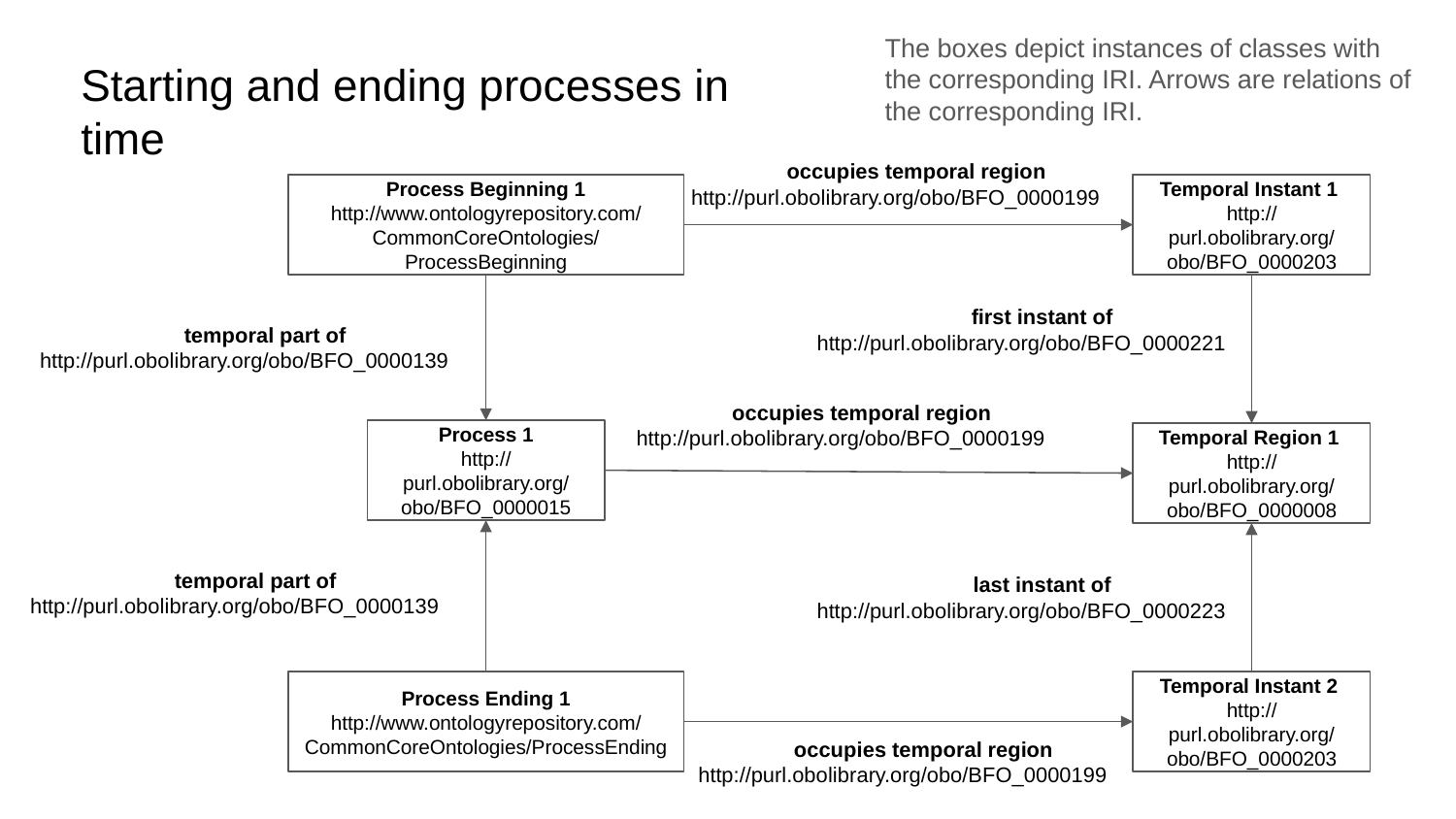

The boxes depict instances of classes with the corresponding IRI. Arrows are relations of the corresponding IRI.
# Starting and ending processes in time
occupies temporal region
http://purl.obolibrary.org/obo/BFO_0000199
Temporal Instant 1
http://purl.obolibrary.org/obo/BFO_0000203
Process Beginning 1
http://www.ontologyrepository.com/CommonCoreOntologies/ProcessBeginning
first instant of
http://purl.obolibrary.org/obo/BFO_0000221
temporal part of
http://purl.obolibrary.org/obo/BFO_0000139
occupies temporal region
http://purl.obolibrary.org/obo/BFO_0000199
Process 1
http://purl.obolibrary.org/obo/BFO_0000015
Temporal Region 1
http://purl.obolibrary.org/obo/BFO_0000008
temporal part of
http://purl.obolibrary.org/obo/BFO_0000139
last instant of
http://purl.obolibrary.org/obo/BFO_0000223
Temporal Instant 2
http://purl.obolibrary.org/obo/BFO_0000203
Process Ending 1
http://www.ontologyrepository.com/CommonCoreOntologies/ProcessEnding
occupies temporal region
http://purl.obolibrary.org/obo/BFO_0000199